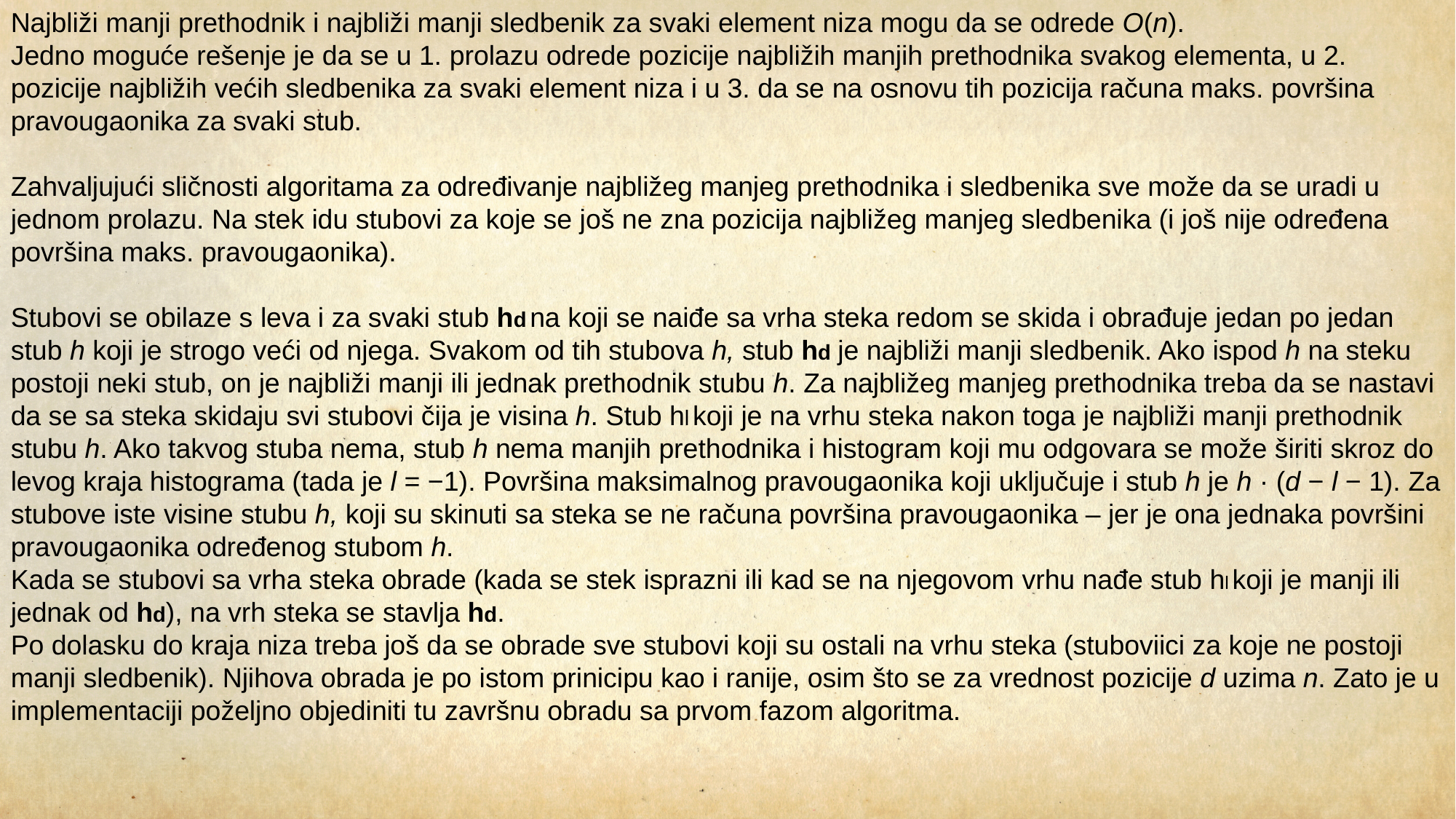

Najbliži manji prethodnik i najbliži manji sledbenik za svaki element niza mogu da se odrede O(n).
Jedno moguće rešenje je da se u 1. prolazu odrede pozicije najbližih manjih prethodnika svakog elementa, u 2. pozicije najbližih većih sledbenika za svaki element niza i u 3. da se na osnovu tih pozicija računa maks. površina pravougaonika za svaki stub.

Zahvaljujući sličnosti algoritama za određivanje najbližeg manjeg prethodnika i sledbenika sve može da se uradi u jednom prolazu. Na stek idu stubovi za koje se još ne zna pozicija najbližeg manjeg sledbenika (i još nije određena površina maks. pravougaonika).

Stubovi se obilaze s leva i za svaki stub hd na koji se naiđe sa vrha steka redom se skida i obrađuje jedan po jedan stub h koji je strogo veći od njega. Svakom od tih stubova h, stub hd  je najbliži manji sledbenik. Ako ispod h na steku postoji neki stub, on je najbliži manji ili jednak prethodnik stubu h. Za najbližeg manjeg prethodnika treba da se nastavi da se sa steka skidaju svi stubovi čija je visina h. Stub hl koji je na vrhu steka nakon toga je najbliži manji prethodnik stubu h. Ako takvog stuba nema, stub h nema manjih prethodnika i histogram koji mu odgovara se može širiti skroz do levog kraja histograma (tada je l = −1). Površina maksimalnog pravougaonika koji uključuje i stub h je h · (d − l − 1). Za stubove iste visine stubu h, koji su skinuti sa steka se ne računa površina pravougaonika – jer je ona jednaka površini pravougaonika određenog stubom h.
Kada se stubovi sa vrha steka obrade (kada se stek isprazni ili kad se na njegovom vrhu nađe stub hl koji je manji ili jednak od hd), na vrh steka se stavlja hd.
Po dolasku do kraja niza treba još da se obrade sve stubovi koji su ostali na vrhu steka (stuboviici za koje ne postoji manji sledbenik). Njihova obrada je po istom prinicipu kao i ranije, osim što se za vrednost pozicije d uzima n. Zato je u implementaciji poželjno objediniti tu završnu obradu sa prvom fazom algoritma.